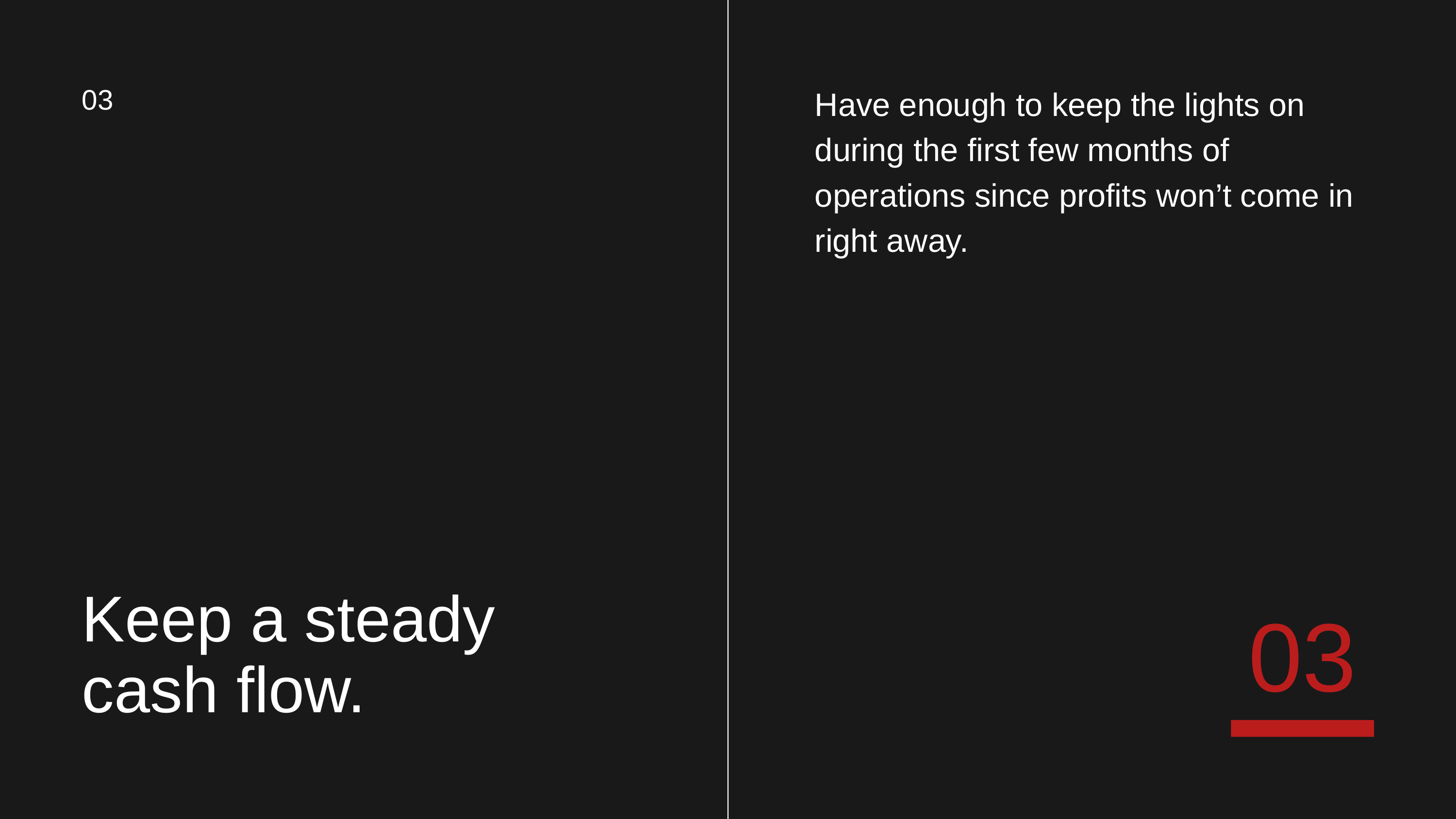

Have enough to keep the lights on during the first few months of operations since profits won’t come in right away.
03
Keep a steady cash flow.
03